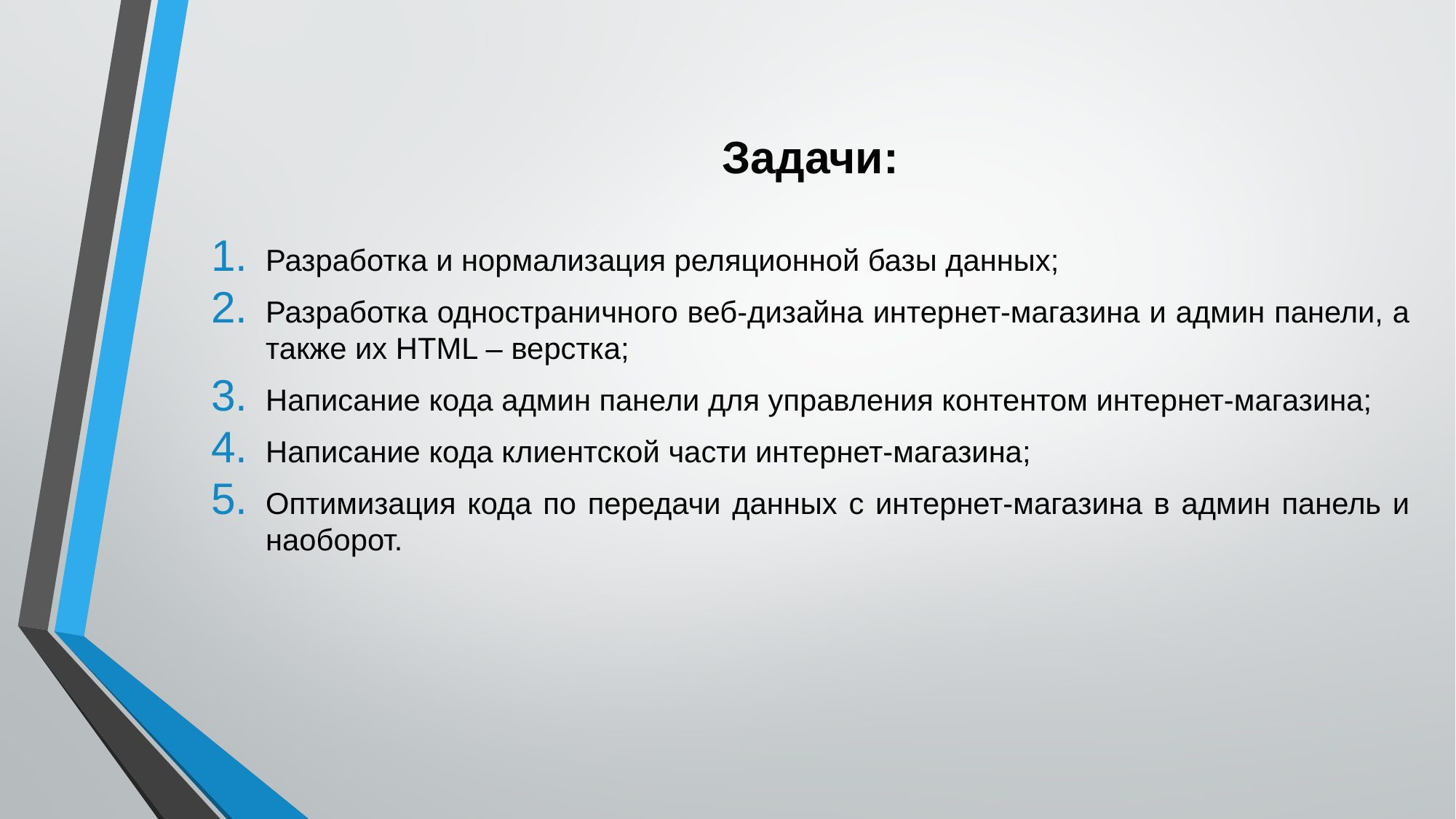

Задачи:

Разработка и нормализация реляционной базы данных;
Разработка одностраничного веб-дизайна интернет-магазина и админ панели, а также их HTML – верстка;
Написание кода админ панели для управления контентом интернет-магазина;
Написание кода клиентской части интернет-магазина;
Оптимизация кода по передачи данных с интернет-магазина в админ панель и наоборот.